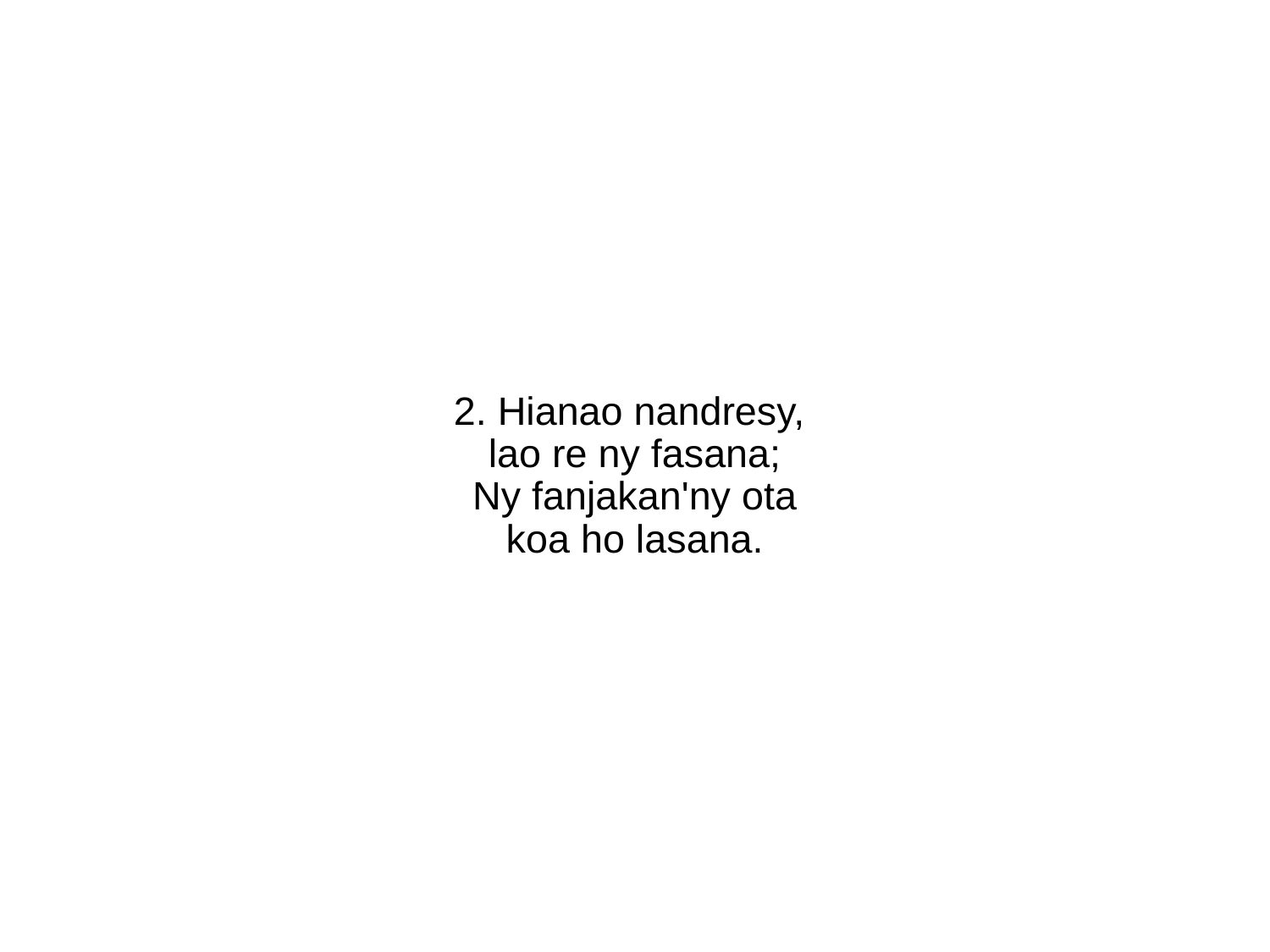

2. Hianao nandresy,
lao re ny fasana;
Ny fanjakan'ny ota
koa ho lasana.